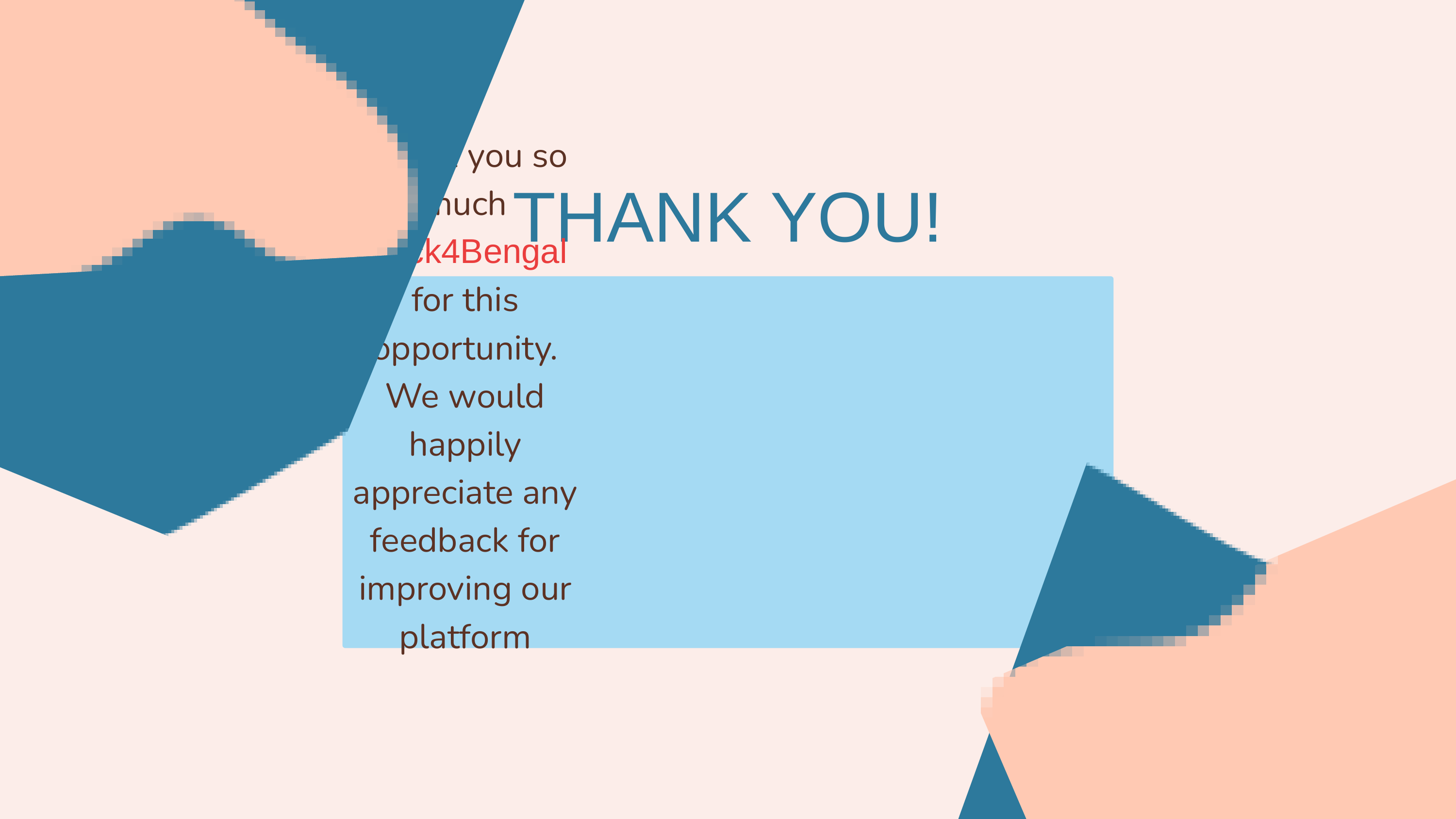

THANK YOU!

Thank you so much Hack4Bengal for this opportunity. We would happily appreciate any feedback for improving our platform